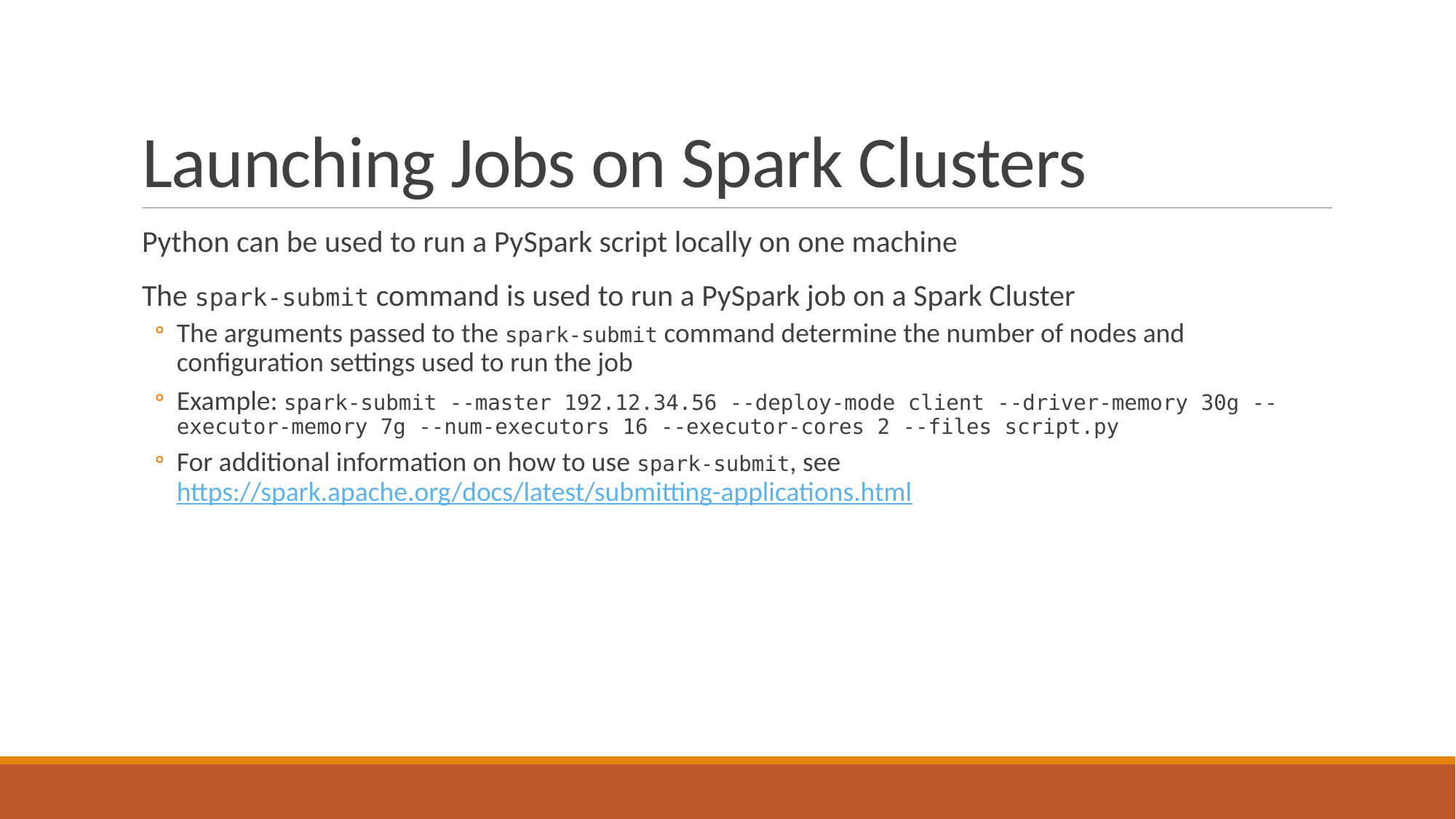

# Launching Jobs on Spark Clusters
Python can be used to run a PySpark script locally on one machine
The spark-submit command is used to run a PySpark job on a Spark Cluster
The arguments passed to the spark-submit command determine the number of nodes and configuration settings used to run the job
Example: spark-submit --master 192.12.34.56 --deploy-mode client --driver-memory 30g --executor-memory 7g --num-executors 16 --executor-cores 2 --files script.py
For additional information on how to use spark-submit, see https://spark.apache.org/docs/latest/submitting-applications.html